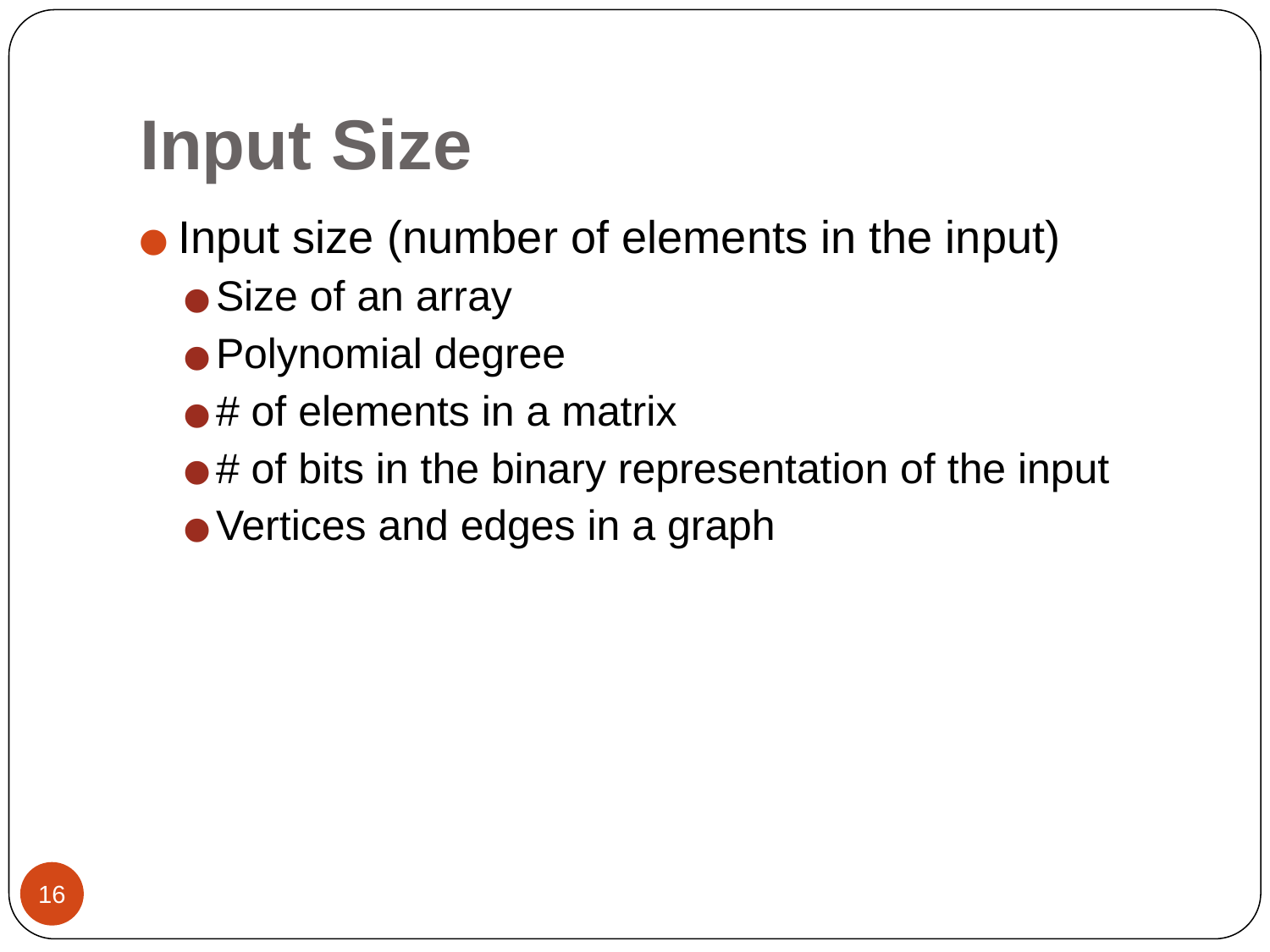

# Input Size
Input size (number of elements in the input)
Size of an array
Polynomial degree
# of elements in a matrix
# of bits in the binary representation of the input
Vertices and edges in a graph
16